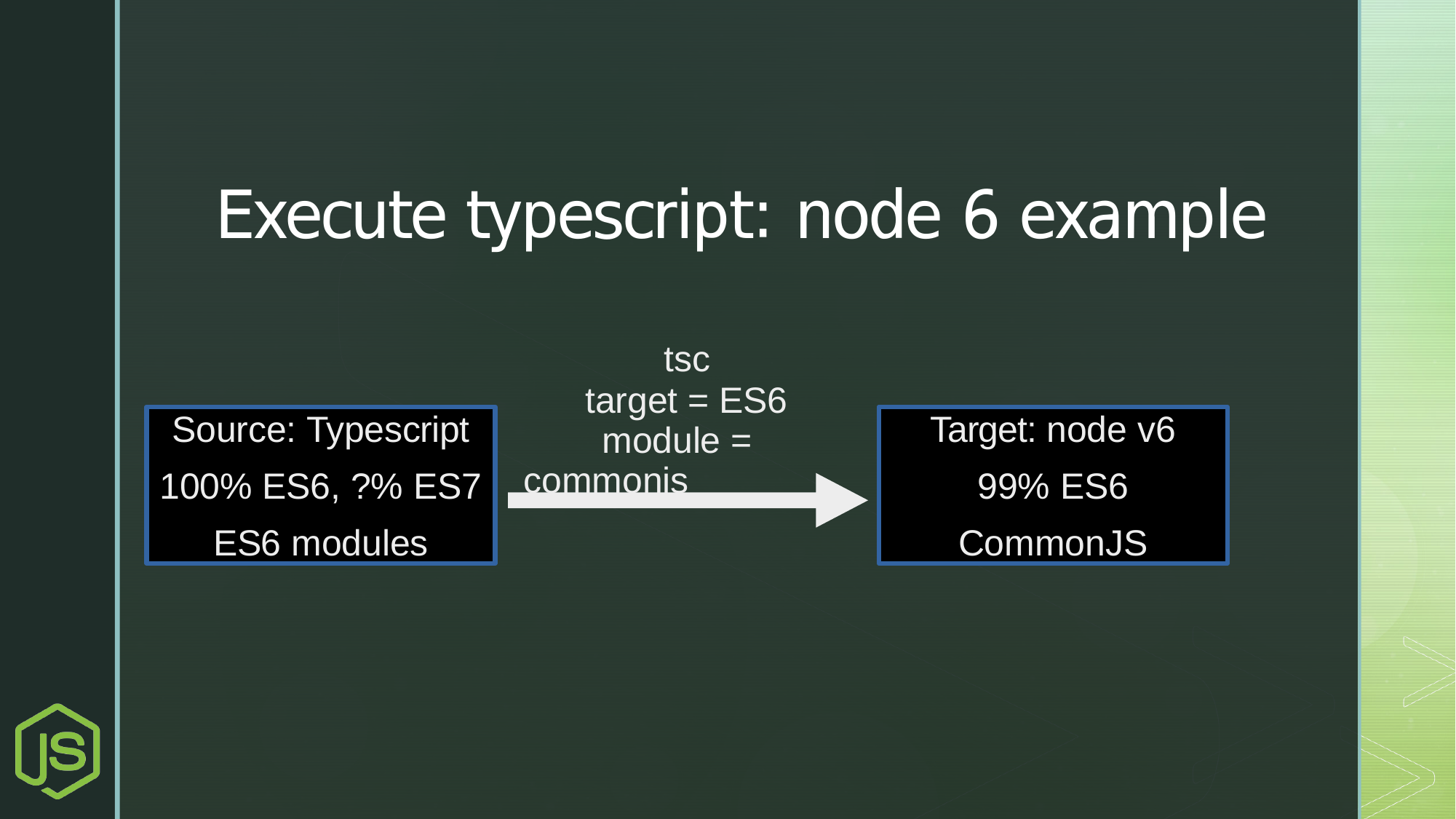

Execute typescript: node 6 example
tsc  target = ES6
module = commonjs
Source: Typescript
100% ES6, ?% ES7
ES6 modules
Target: node v6
99% ES6
CommonJS